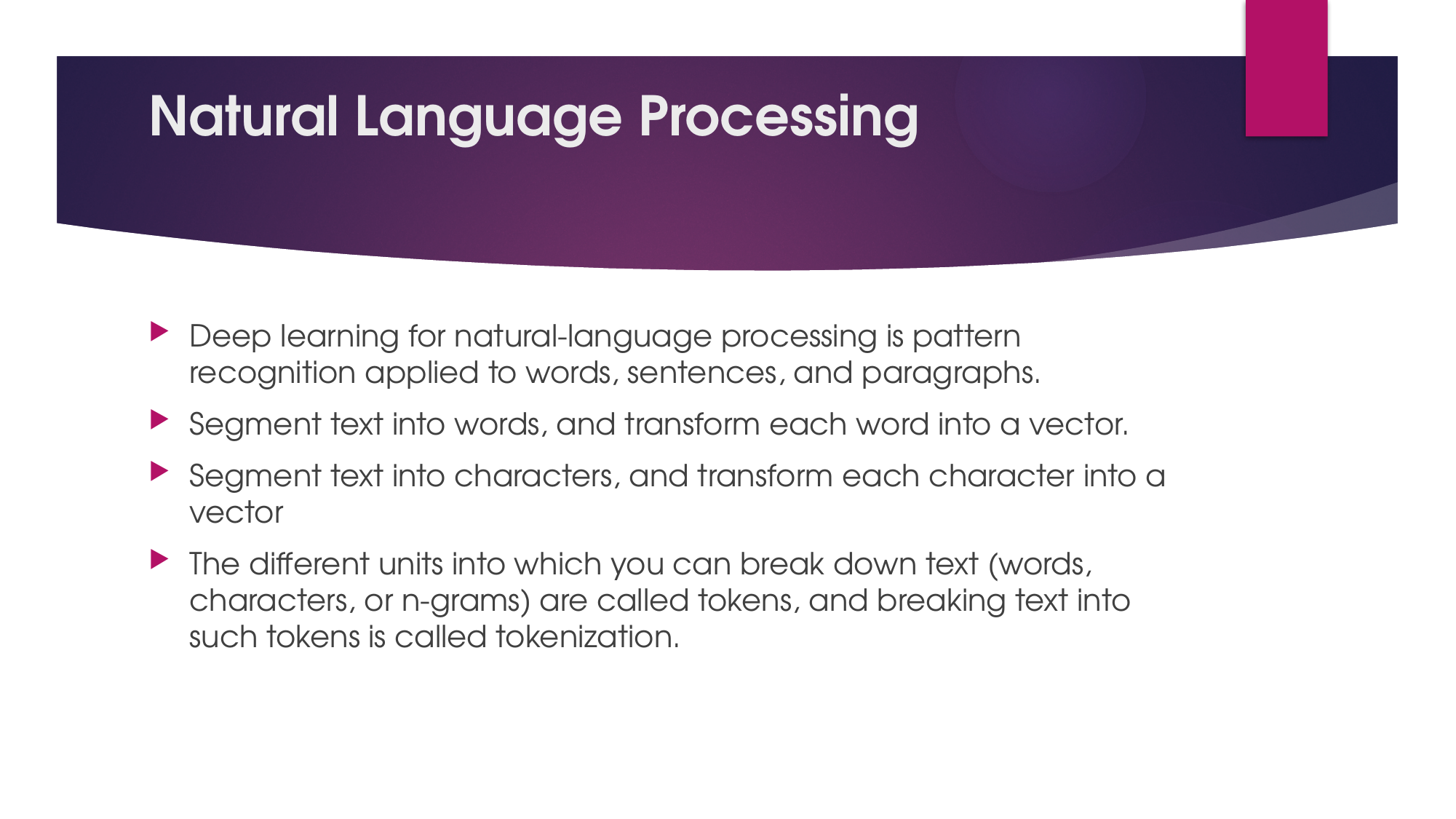

# Natural Language Processing
Deep learning for natural-language processing is pattern recognition applied to words, sentences, and paragraphs.
Segment text into words, and transform each word into a vector.
Segment text into characters, and transform each character into a vector
The different units into which you can break down text (words, characters, or n-grams) are called tokens, and breaking text into such tokens is called tokenization.